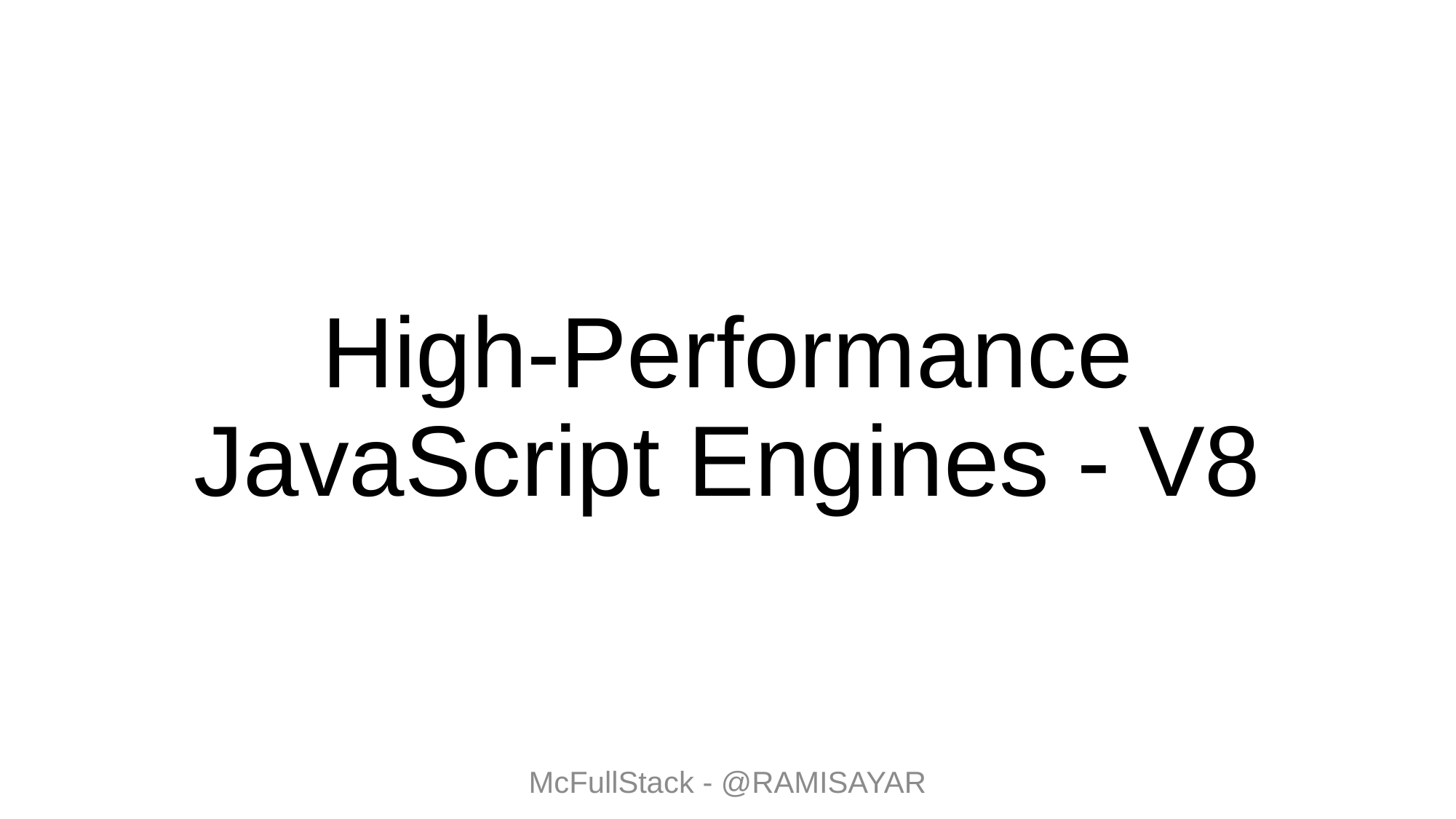

# High-Performance JavaScript Engines - V8
McFullStack - @RAMISAYAR